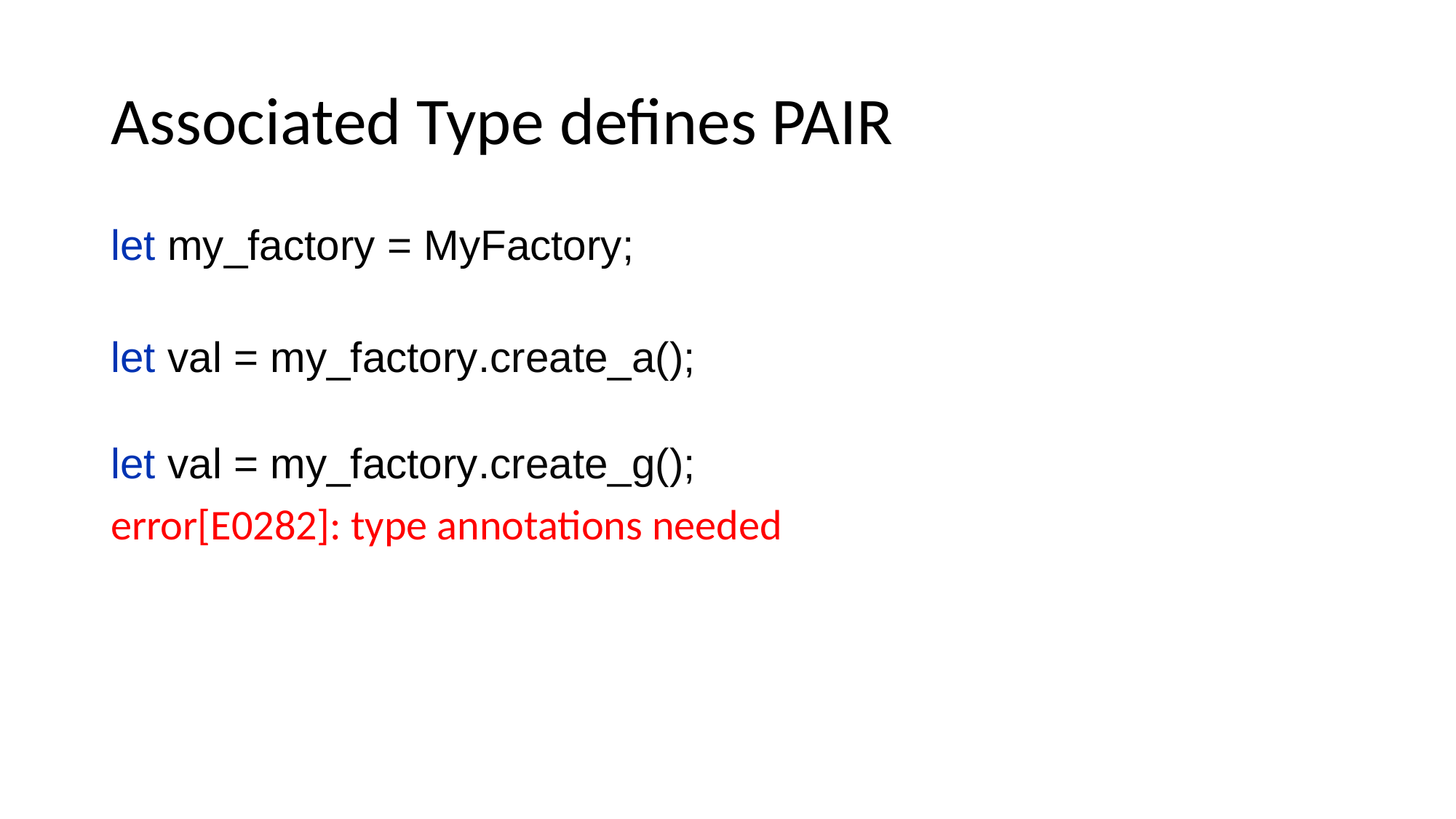

# Associated Type defines PAIR
let my_factory = MyFactory;
let val = my_factory.create_a();
let val = my_factory.create_g();
error[E0282]: type annotations needed